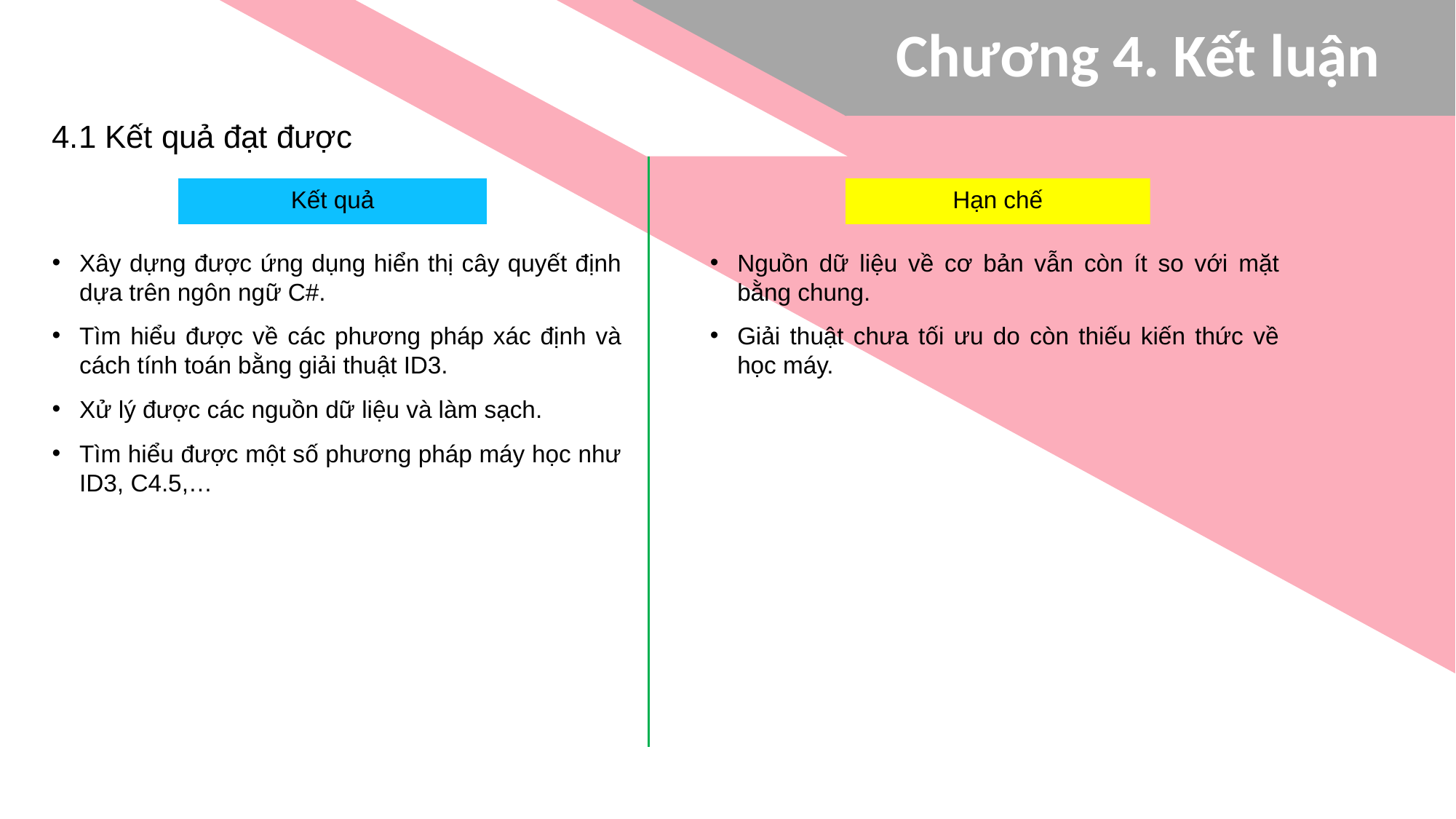

Chương 4. Kết luận
4.1 Kết quả đạt được
Kết quả
Hạn chế
Xây dựng được ứng dụng hiển thị cây quyết định dựa trên ngôn ngữ C#.
Tìm hiểu được về các phương pháp xác định và cách tính toán bằng giải thuật ID3.
Xử lý được các nguồn dữ liệu và làm sạch.
Tìm hiểu được một số phương pháp máy học như ID3, C4.5,…
Nguồn dữ liệu về cơ bản vẫn còn ít so với mặt bằng chung.
Giải thuật chưa tối ưu do còn thiếu kiến thức về học máy.